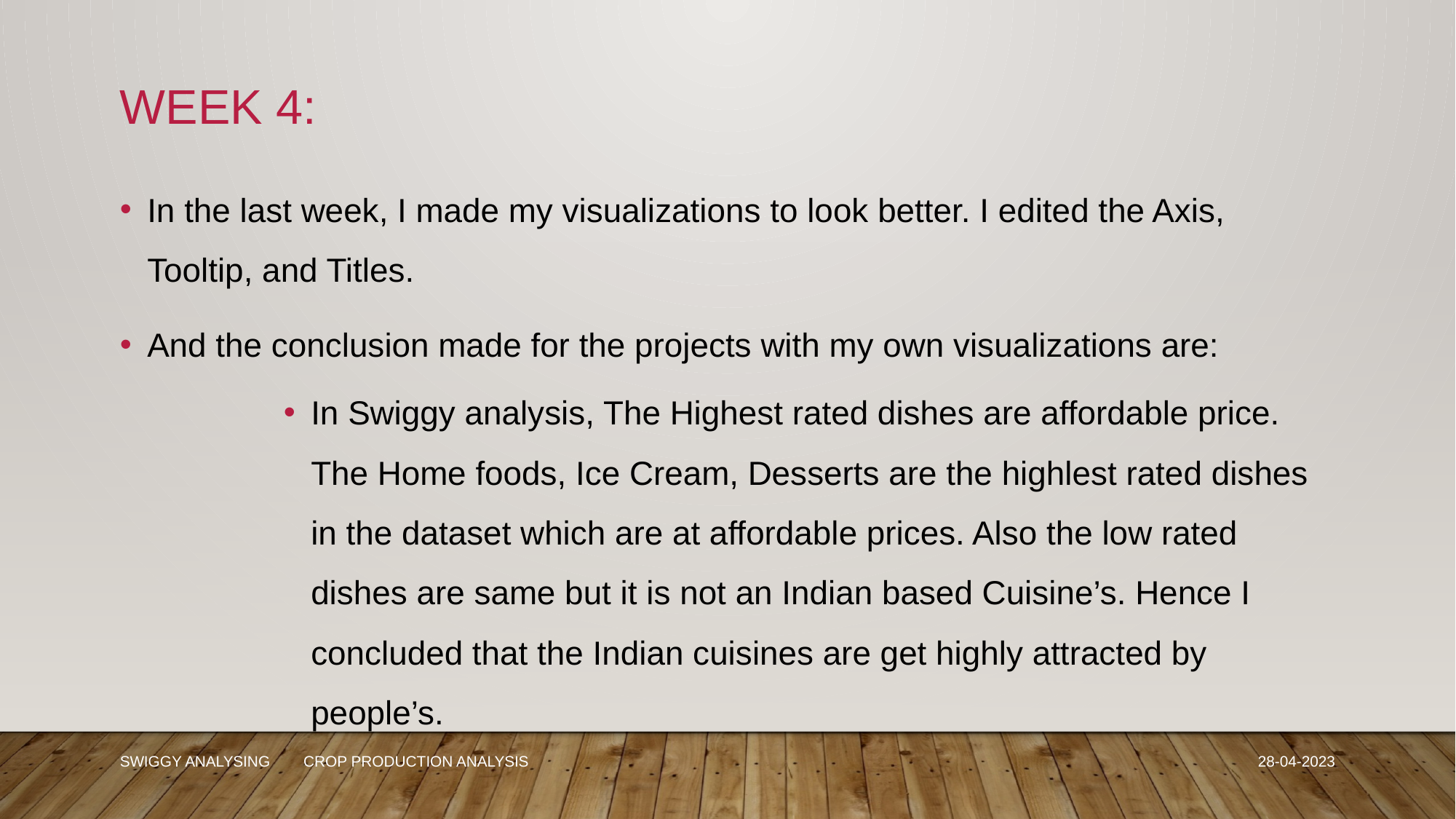

# WEEK 4:
In the last week, I made my visualizations to look better. I edited the Axis, Tooltip, and Titles.
And the conclusion made for the projects with my own visualizations are:
In Swiggy analysis, The Highest rated dishes are affordable price. The Home foods, Ice Cream, Desserts are the highlest rated dishes in the dataset which are at affordable prices. Also the low rated dishes are same but it is not an Indian based Cuisine’s. Hence I concluded that the Indian cuisines are get highly attracted by people’s.
28-04-2023
SWIGGY ANALYSING        CROP PRODUCTION ANALYSIS